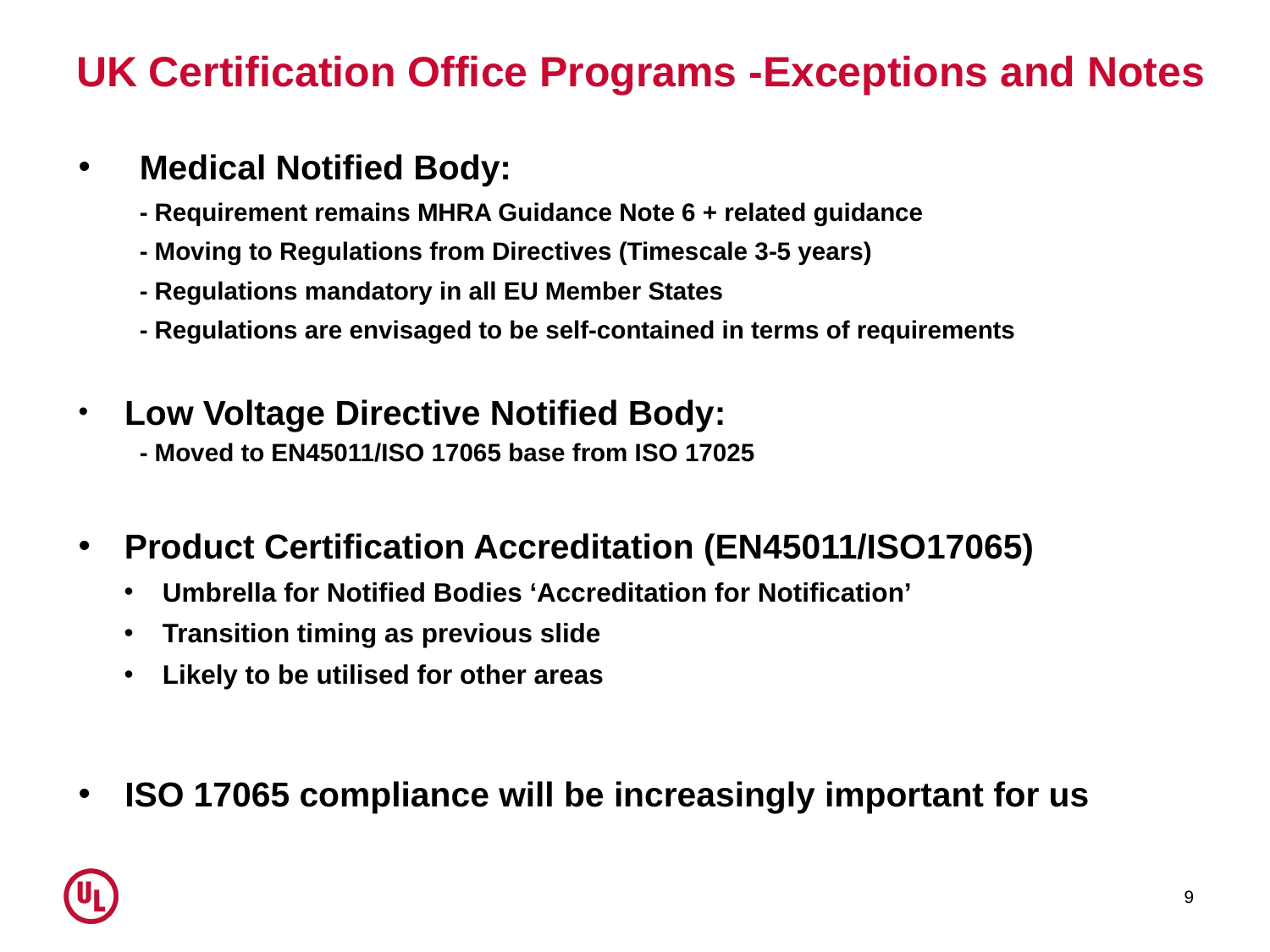

# UK Certification Office Programs -Exceptions and Notes
Medical Notified Body:
- Requirement remains MHRA Guidance Note 6 + related guidance
- Moving to Regulations from Directives (Timescale 3-5 years)
- Regulations mandatory in all EU Member States
- Regulations are envisaged to be self-contained in terms of requirements

 Low Voltage Directive Notified Body:
- Moved to EN45011/ISO 17065 base from ISO 17025

Product Certification Accreditation (EN45011/ISO17065)
Umbrella for Notified Bodies ‘Accreditation for Notification’
Transition timing as previous slide
Likely to be utilised for other areas

ISO 17065 compliance will be increasingly important for us

9